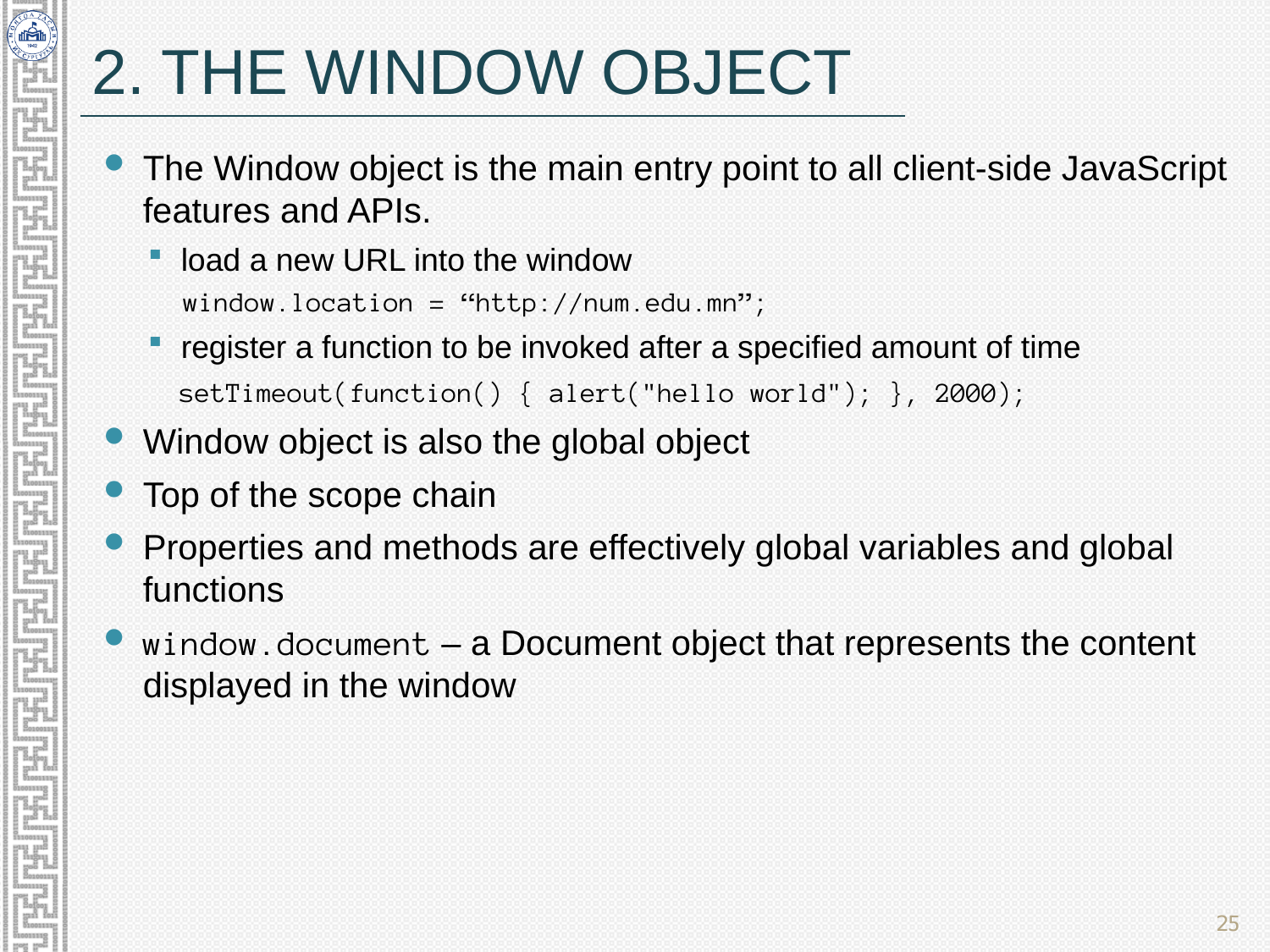

# 2. The Window object
The Window object is the main entry point to all client-side JavaScript features and APIs.
load a new URL into the window
window.location = “http://num.edu.mn”;
register a function to be invoked after a specified amount of time
setTimeout(function() { alert("hello world"); }, 2000);
Window object is also the global object
Top of the scope chain
Properties and methods are effectively global variables and global functions
window.document – a Document object that represents the content displayed in the window
25